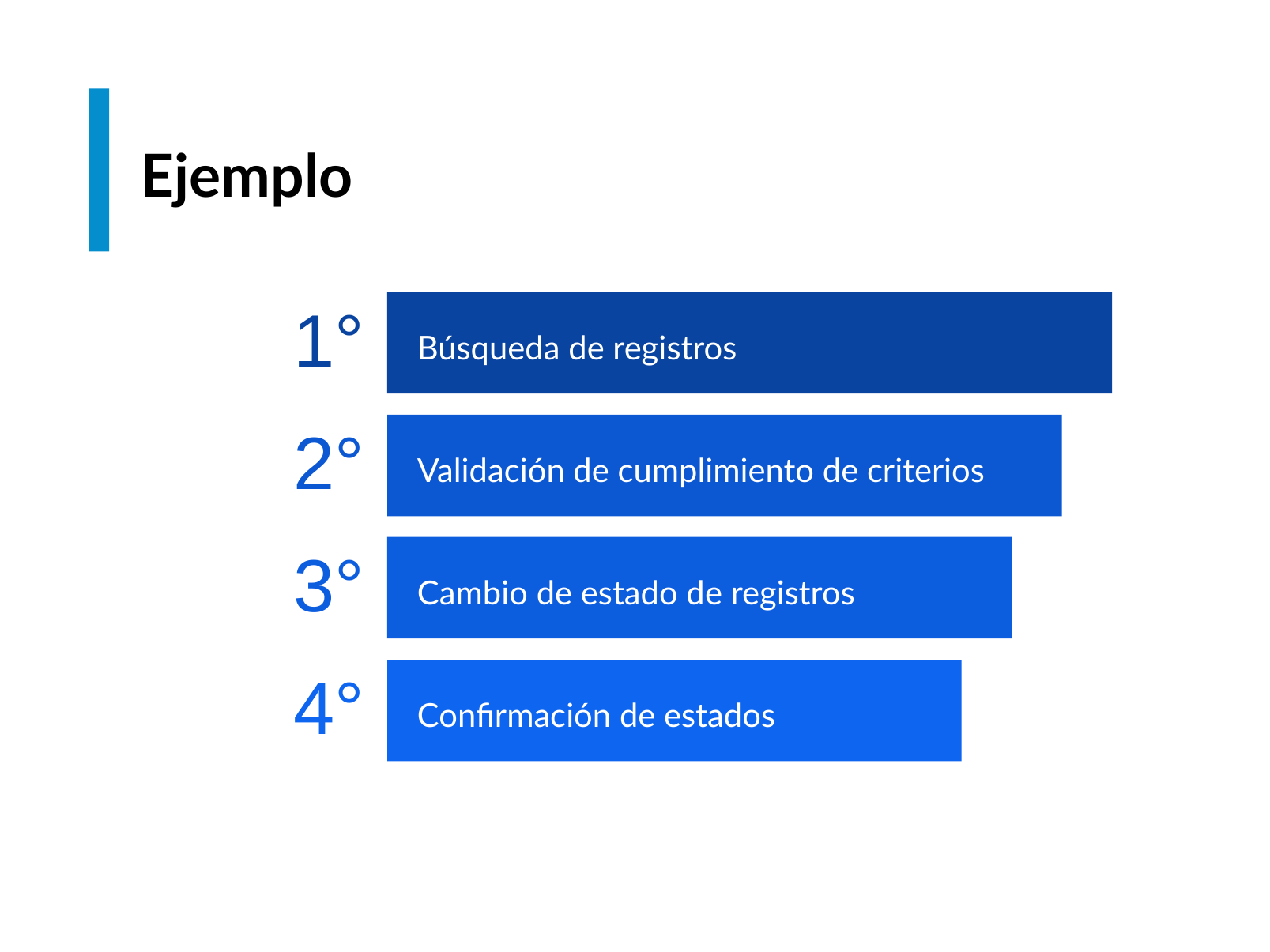

# Ejemplo

1°
Búsqueda de registros

2°
Validación de cumplimiento de criterios

3°
Cambio de estado de registros

4°
Confirmación de estados